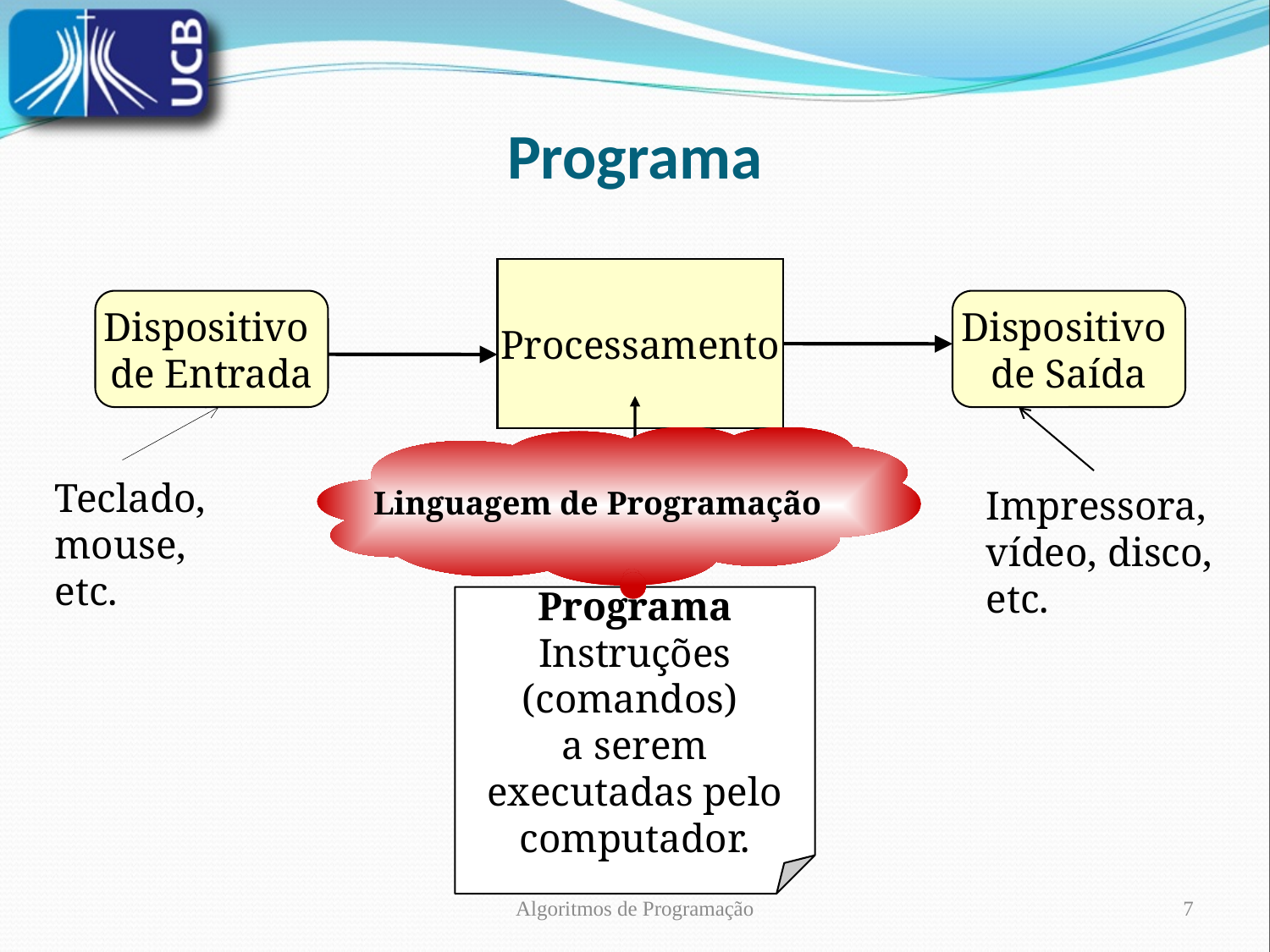

Programa
Processamento
Dispositivo
de Entrada
Dispositivo
de Saída

Teclado, mouse, etc.

Impressora, vídeo, disco, etc.

Linguagem de Programação
Programa
Instruções (comandos)
a serem executadas pelo computador.
Algoritmos de Programação
7